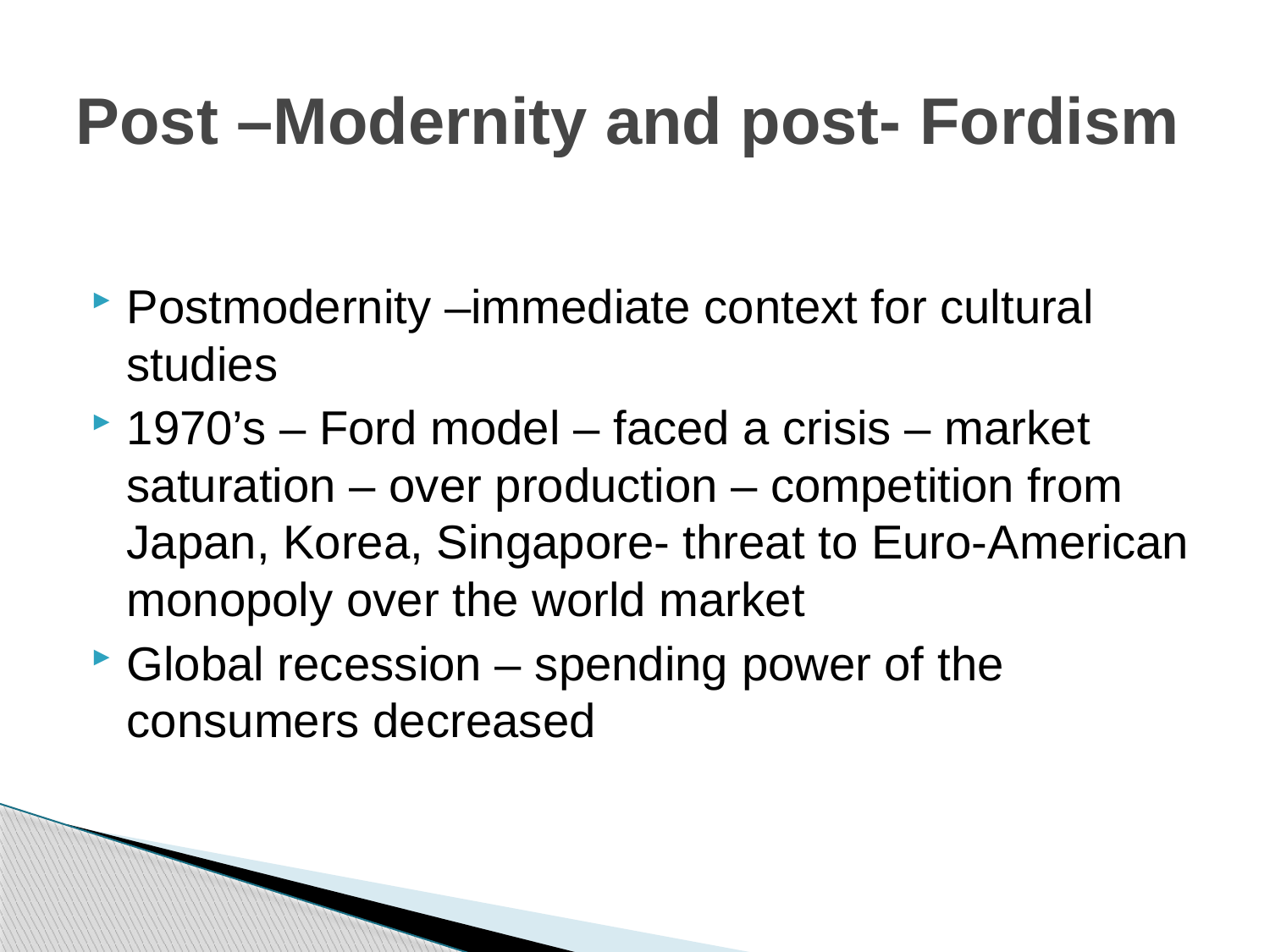

# Post –Modernity and post- Fordism

Postmodernity –immediate context for cultural studies
1970’s – Ford model – faced a crisis – market saturation – over production – competition from Japan, Korea, Singapore- threat to Euro-American monopoly over the world market
Global recession – spending power of the consumers decreased